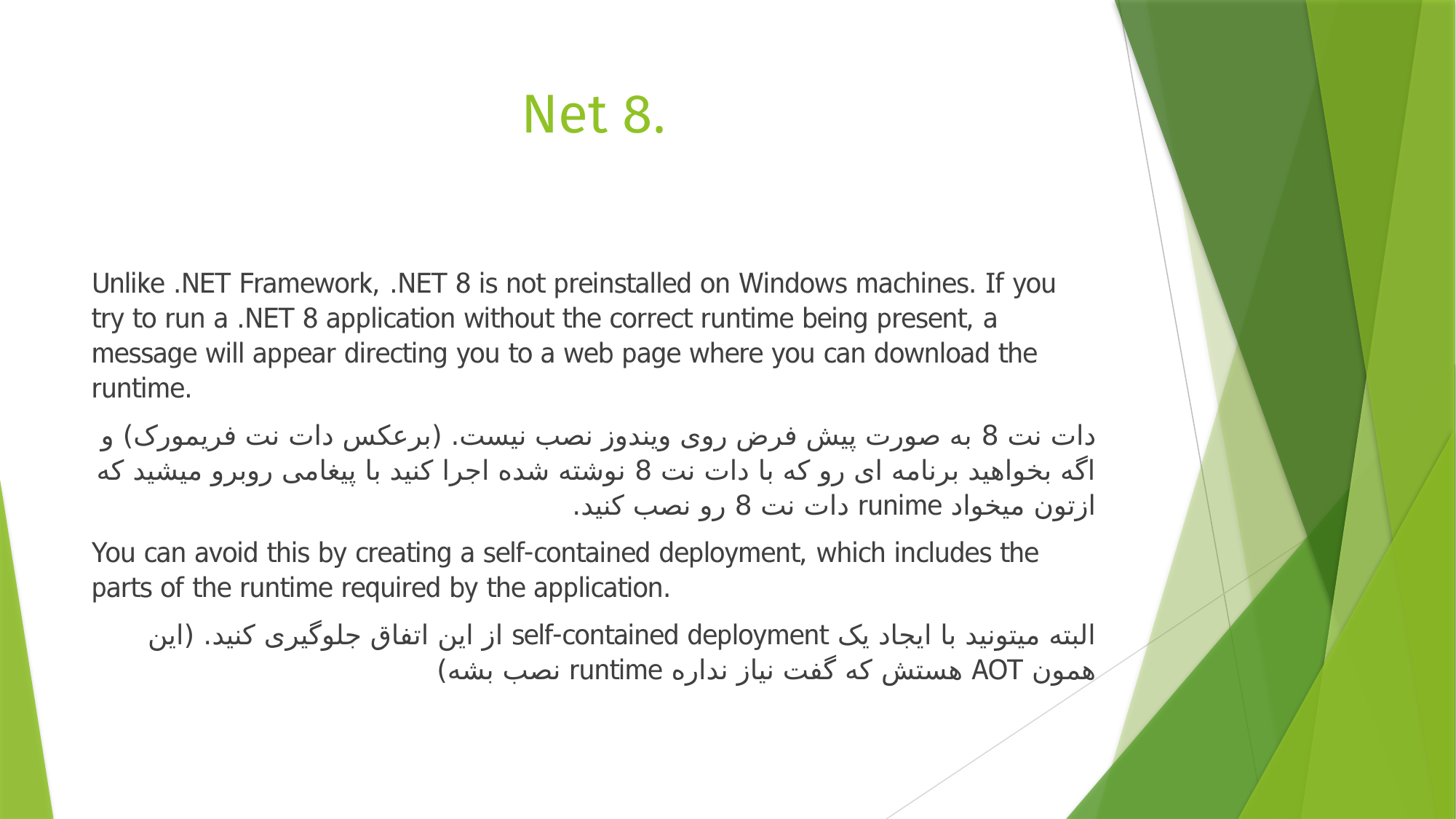

# .Net 8
Unlike .NET Framework, .NET 8 is not preinstalled on Windows machines. If you try to run a .NET 8 application without the correct runtime being present, a message will appear directing you to a web page where you can download the runtime.
دات نت 8 به صورت پیش فرض روی ویندوز نصب نیست. (برعکس دات نت فریمورک) و اگه بخواهید برنامه ای رو که با دات نت 8 نوشته شده اجرا کنید با پیغامی روبرو میشید که ازتون میخواد runime دات نت 8 رو نصب کنید.
You can avoid this by creating a self-contained deployment, which includes the parts of the runtime required by the application.
البته میتونید با ایجاد یک self-contained deployment از این اتفاق جلوگیری کنید. (این همون AOT هستش که گفت نیاز نداره runtime نصب بشه)